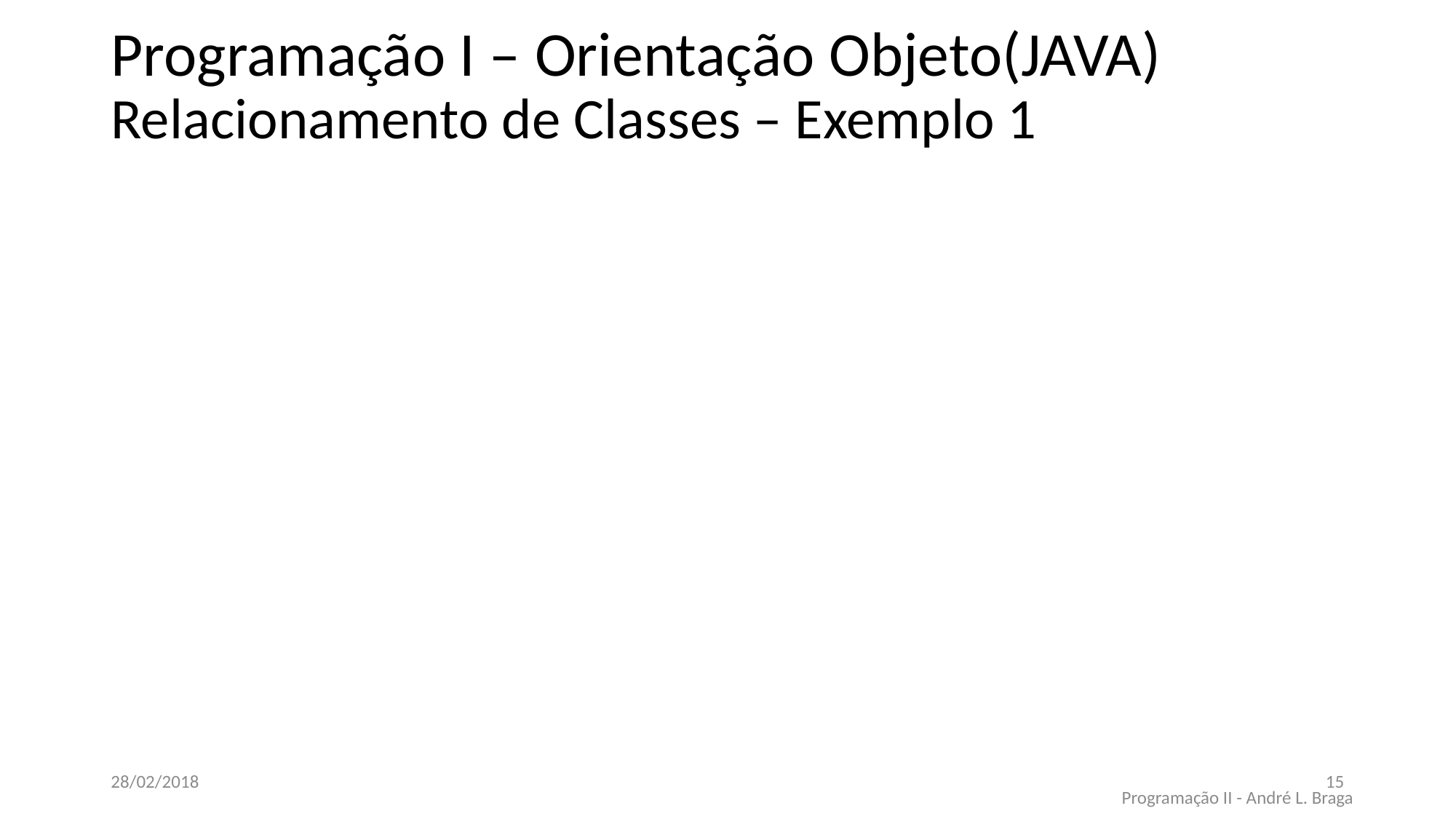

# Programação I – Orientação Objeto(JAVA) Relacionamento de Classes – Exemplo 1
28/02/2018
15
Programação II - André L. Braga